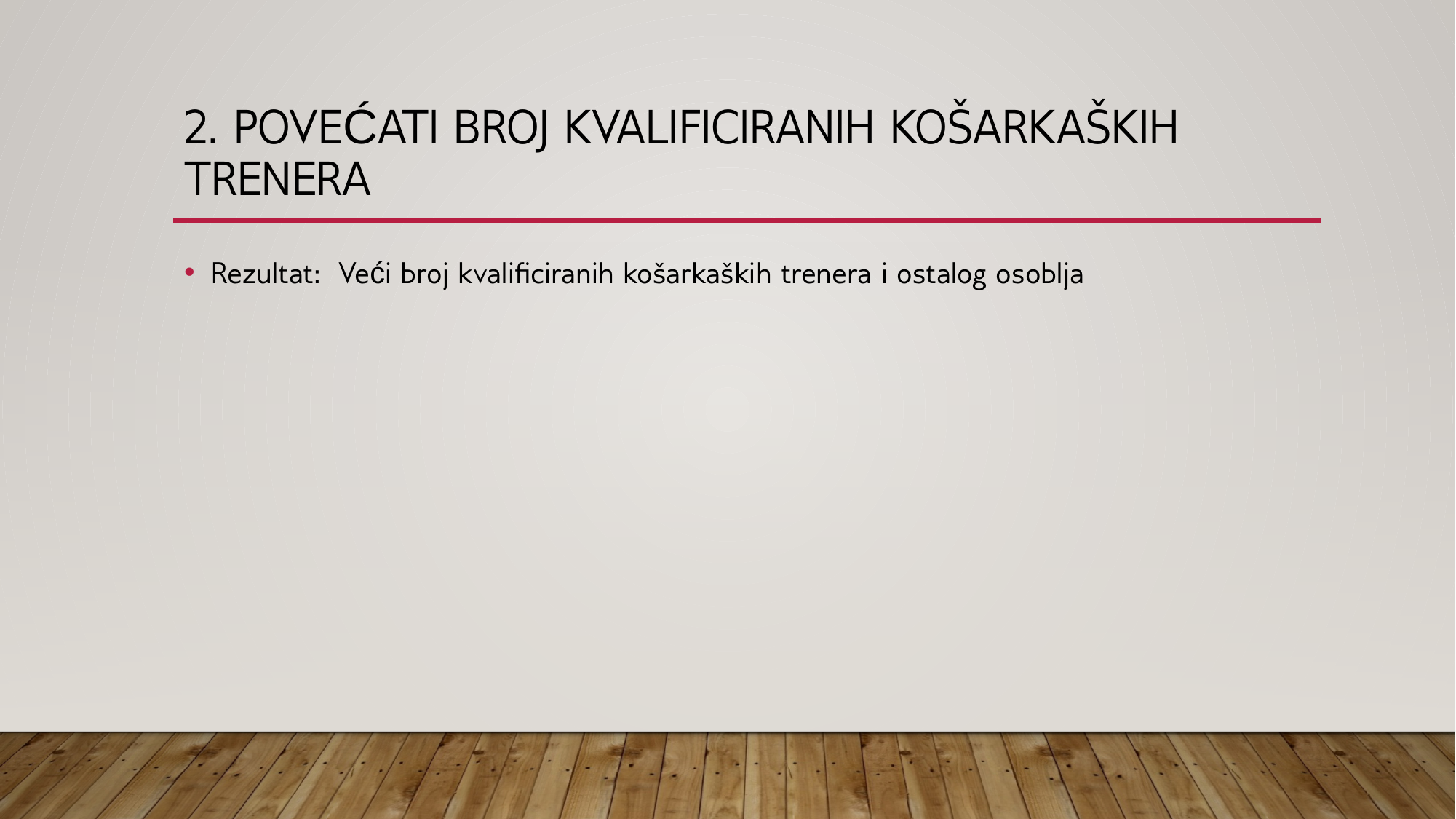

# 2. Povećati broj kvalificiranih košarkaških trenera
Rezultat:  Veći broj kvalificiranih košarkaških trenera i ostalog osoblja